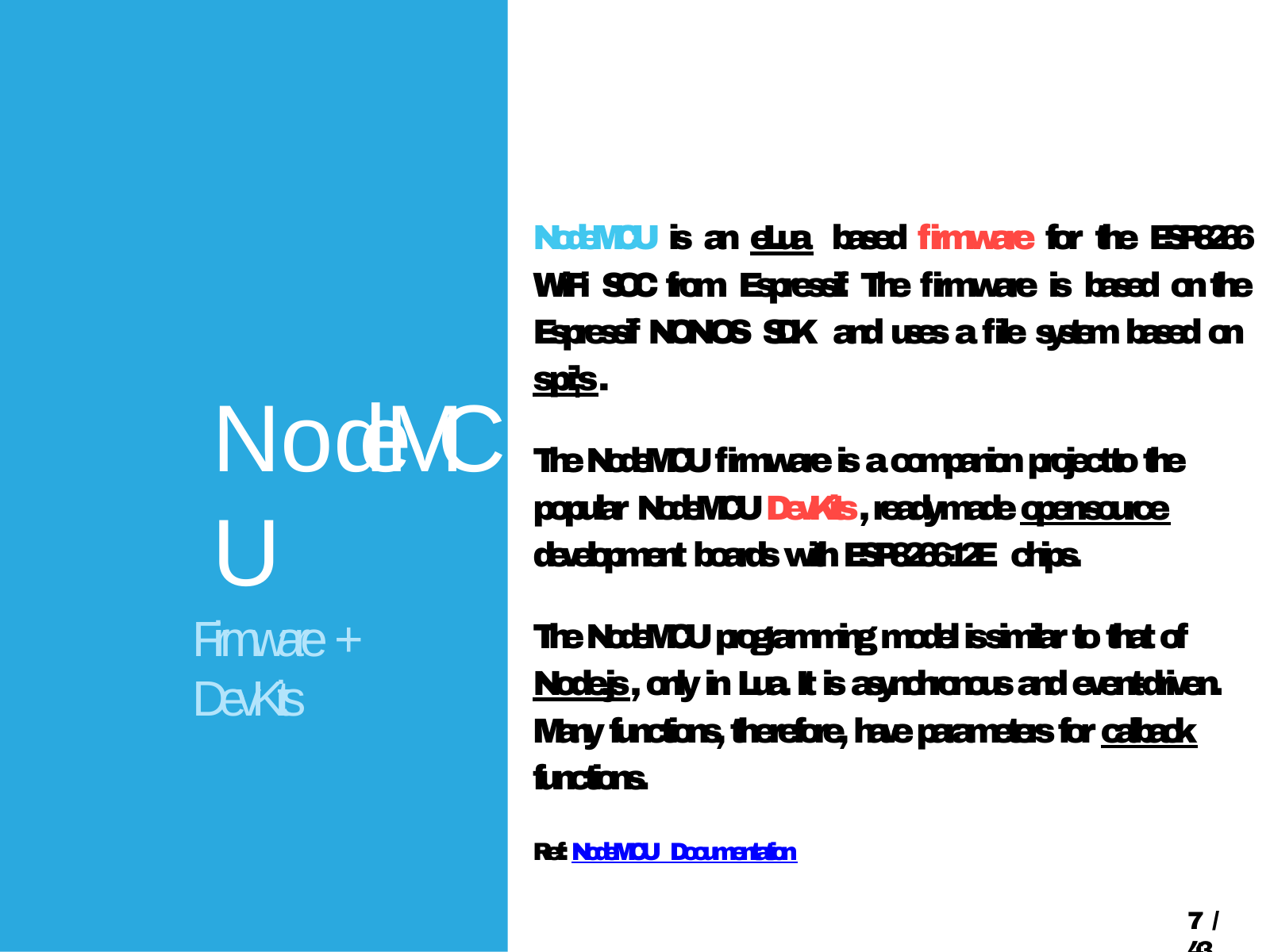

NodeMCU is an eLua based firmware for the ESP8266 WiFi SOC from Espressif. The firmware is based on the Espressif NON-OS  SDK and uses a file system based on spi¦s.
The NodeMCU firmware is a companion project to the popular  NodeMCU DevKits, ready-made open-source development  boards with ESP8266-12E chips.
The NodeMCU programming model is similar to that of  Node.js, only in Lua. It is asynchronous and event-driven. Many  functions, therefore, have parameters for callback functions.
Ref: NodeMCU Documentation
# NodeMCU
Firmware  + DevKits
7 / 43